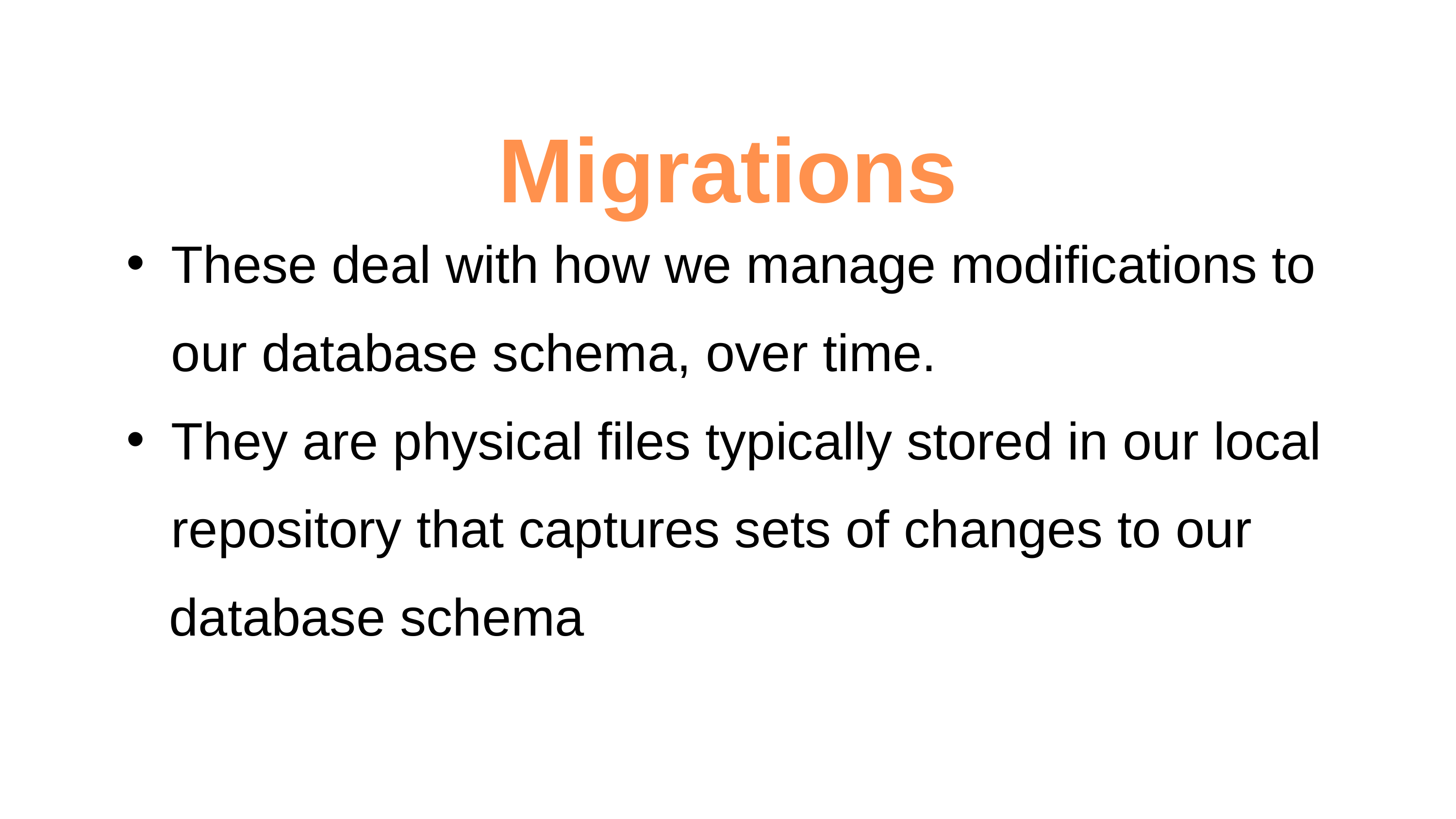

Migrations

These deal with how we manage modifications to our database schema, over time.
They are physical files typically stored in our local repository that captures sets of changes to our
      database schema